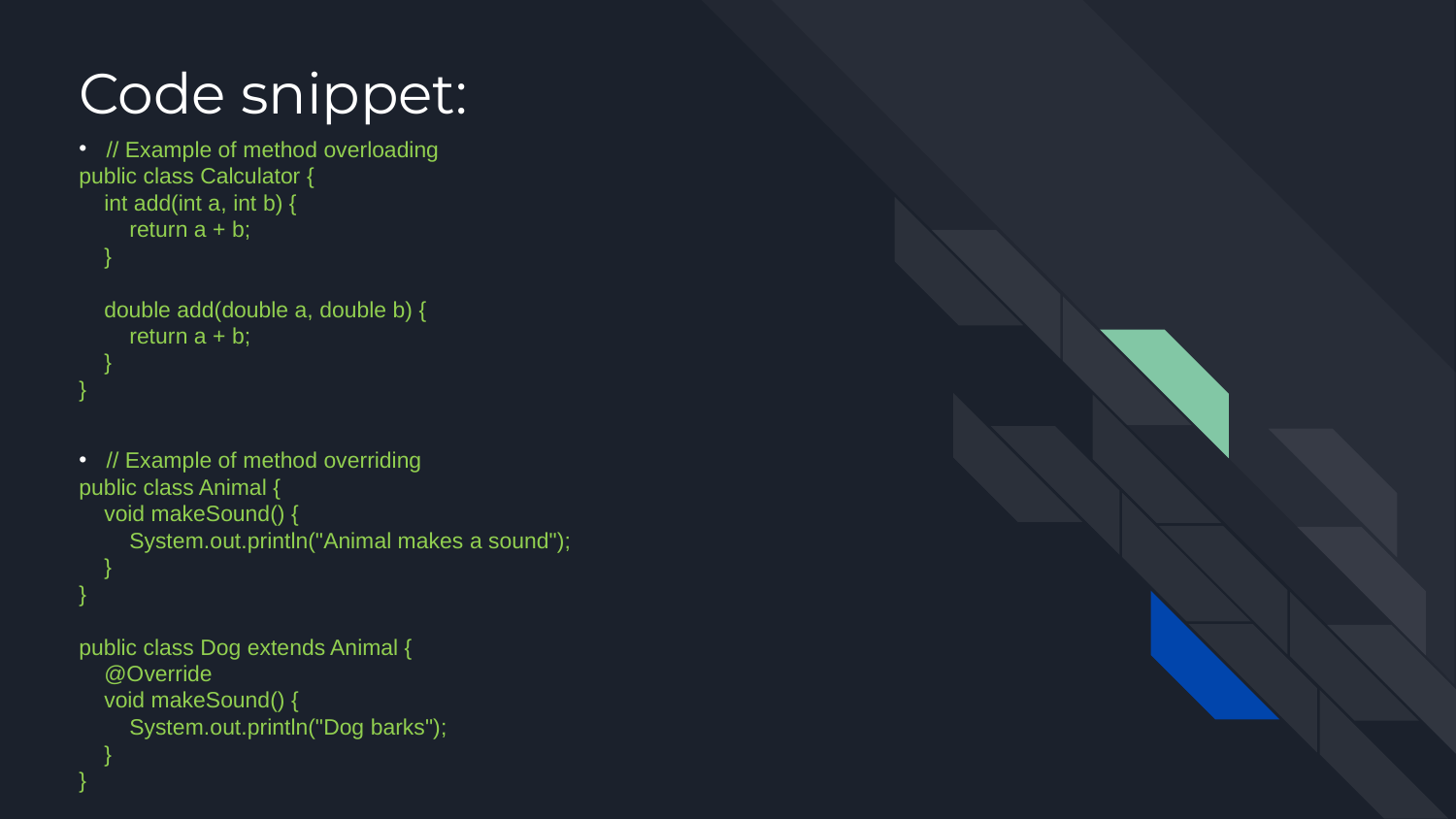

# Code snippet:
// Example of method overloading
public class Calculator {
    int add(int a, int b) {
        return a + b;
    }

    double add(double a, double b) {
        return a + b;
    }
}

// Example of method overriding
public class Animal {
    void makeSound() {
        System.out.println("Animal makes a sound");
    }
}

public class Dog extends Animal {
    @Override
    void makeSound() {
        System.out.println("Dog barks");
    }
}